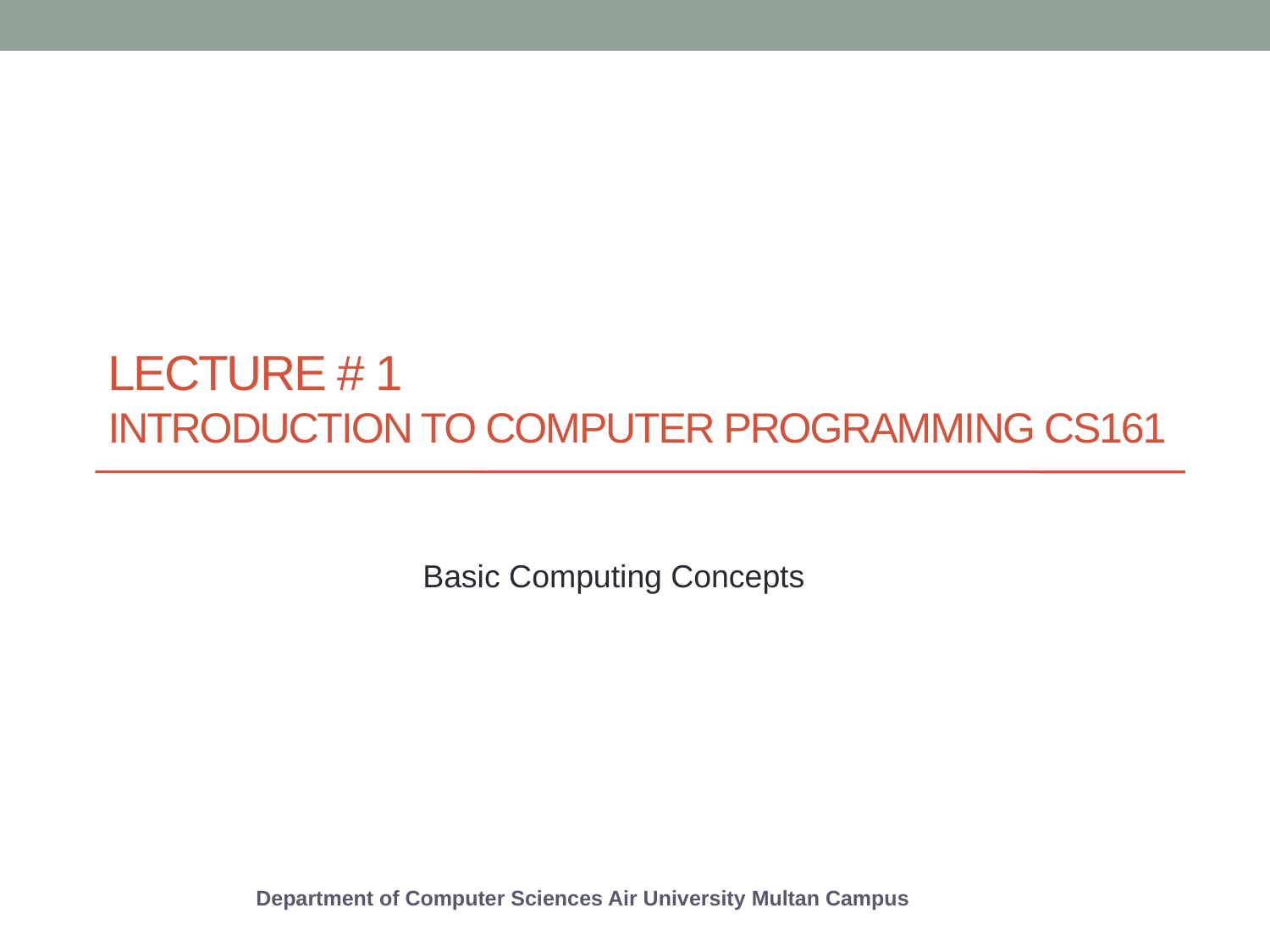

# Lecture # 1 Introduction to Computer Programming CS161
Basic Computing Concepts
Department of Computer Sciences Air University Multan Campus